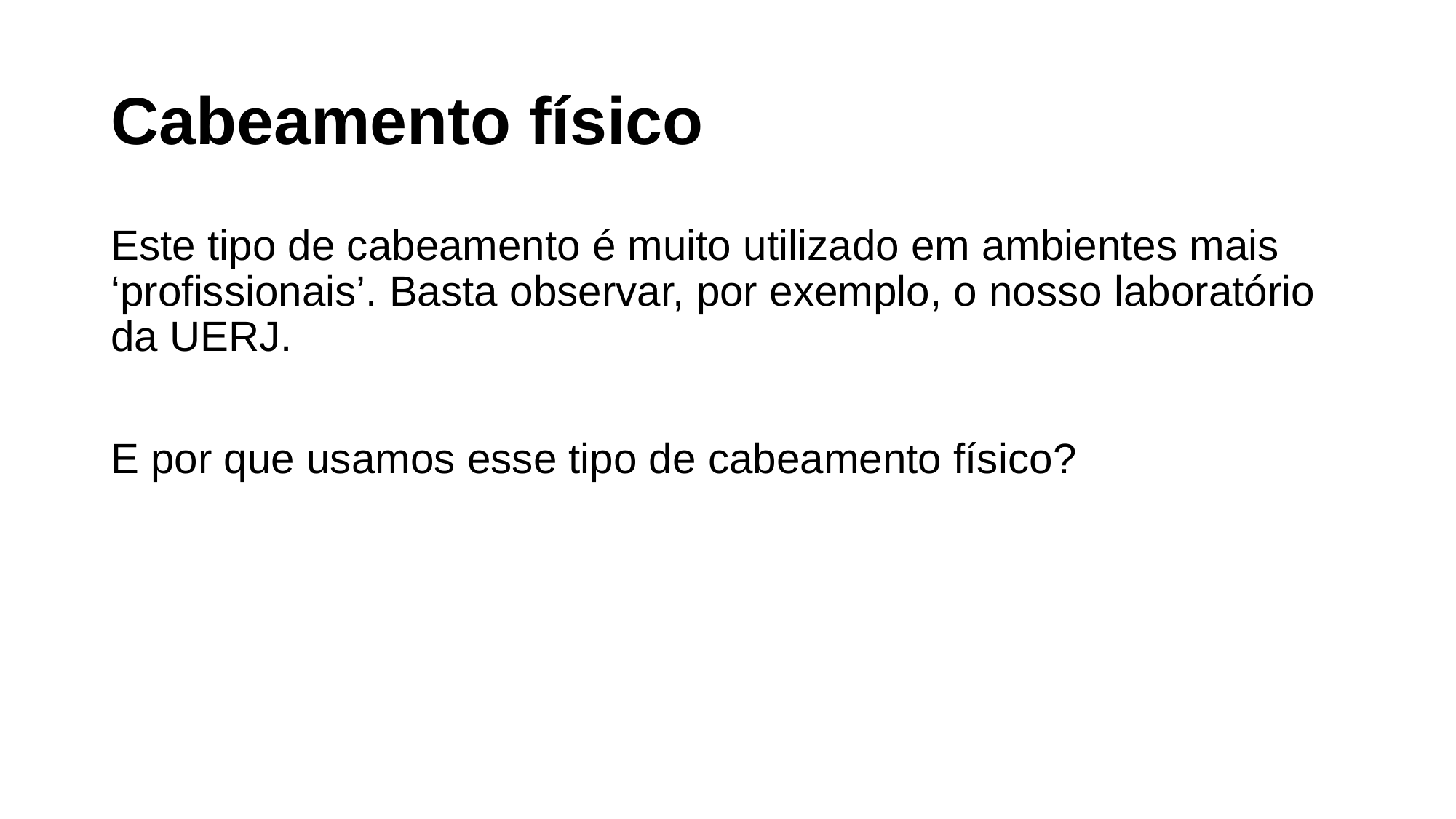

# Cabeamento físico
Este tipo de cabeamento é muito utilizado em ambientes mais ‘profissionais’. Basta observar, por exemplo, o nosso laboratório da UERJ.

E por que usamos esse tipo de cabeamento físico?